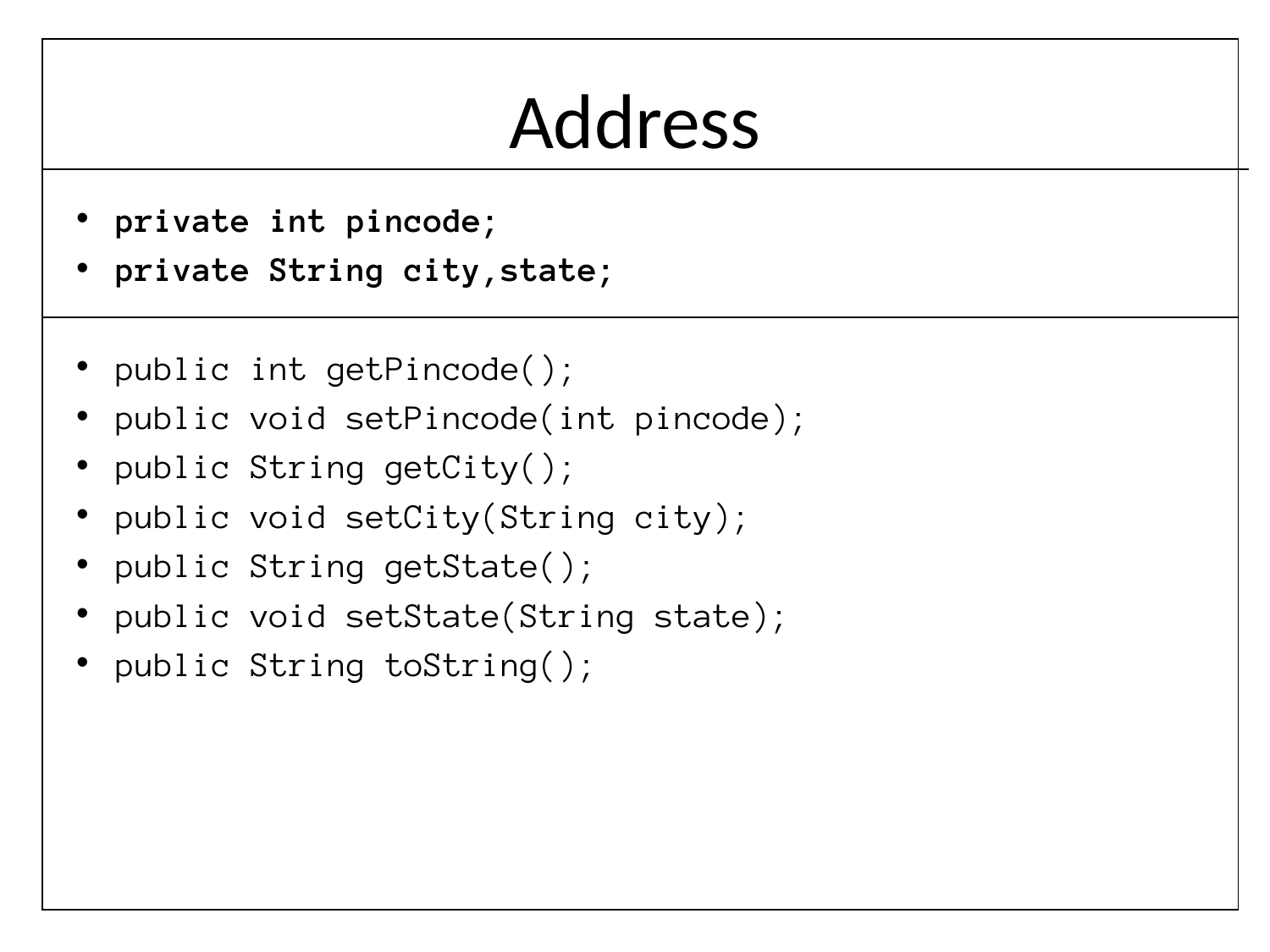

# Address
|  |
| --- |
private int pincode;
private String city,state;

public int getPincode();
public void setPincode(int pincode);
public String getCity();
public void setCity(String city);
public String getState();
public void setState(String state);
public String toString();